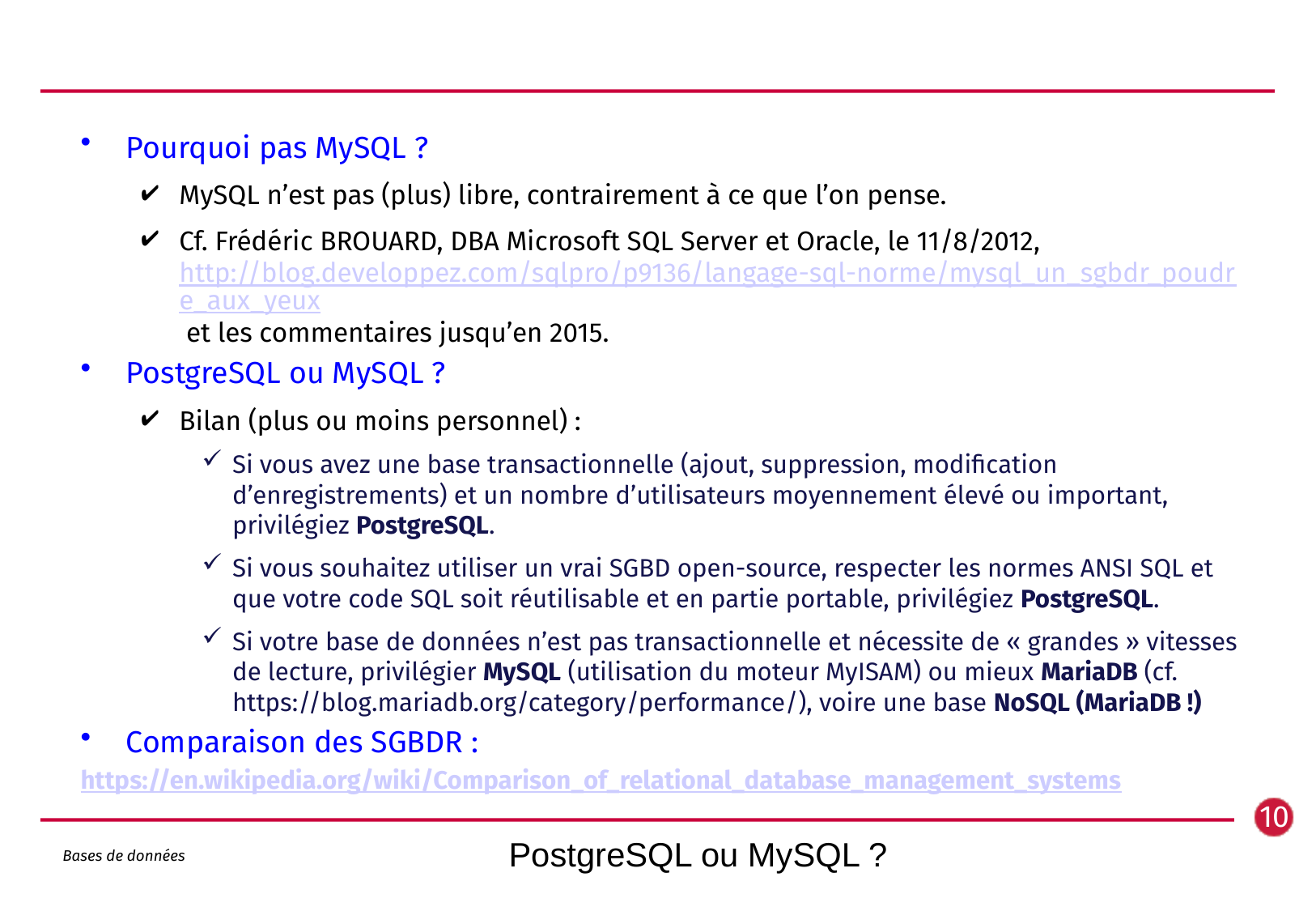

Pourquoi pas MySQL ?
MySQL n’est pas (plus) libre, contrairement à ce que l’on pense.
Cf. Frédéric BROUARD, DBA Microsoft SQL Server et Oracle, le 11/8/2012, http://blog.developpez.com/sqlpro/p9136/langage-sql-norme/mysql_un_sgbdr_poudre_aux_yeux et les commentaires jusqu’en 2015.
PostgreSQL ou MySQL ?
Bilan (plus ou moins personnel) :
Si vous avez une base transactionnelle (ajout, suppression, modification d’enregistrements) et un nombre d’utilisateurs moyennement élevé ou important, privilégiez PostgreSQL.
Si vous souhaitez utiliser un vrai SGBD open-source, respecter les normes ANSI SQL et que votre code SQL soit réutilisable et en partie portable, privilégiez PostgreSQL.
Si votre base de données n’est pas transactionnelle et nécessite de « grandes » vitesses de lecture, privilégier MySQL (utilisation du moteur MyISAM) ou mieux MariaDB (cf. https://blog.mariadb.org/category/performance/), voire une base NoSQL (MariaDB !)
Comparaison des SGBDR :
https://en.wikipedia.org/wiki/Comparison_of_relational_database_management_systems
10
# PostgreSQL ou MySQL ?